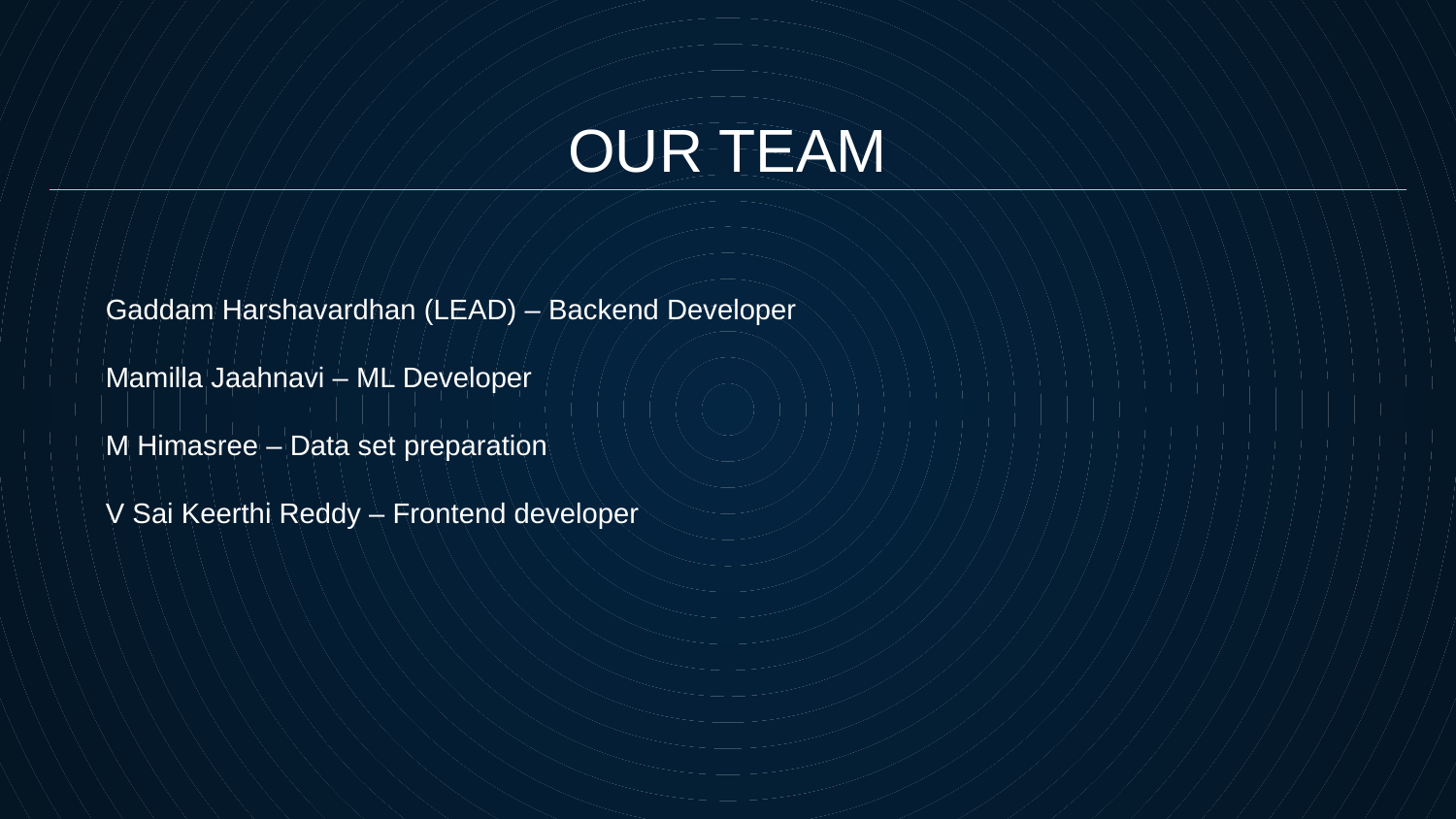

# OUR TEAM
Gaddam Harshavardhan (LEAD) – Backend Developer

Mamilla Jaahnavi – ML Developer

M Himasree – Data set preparation

V Sai Keerthi Reddy – Frontend developer